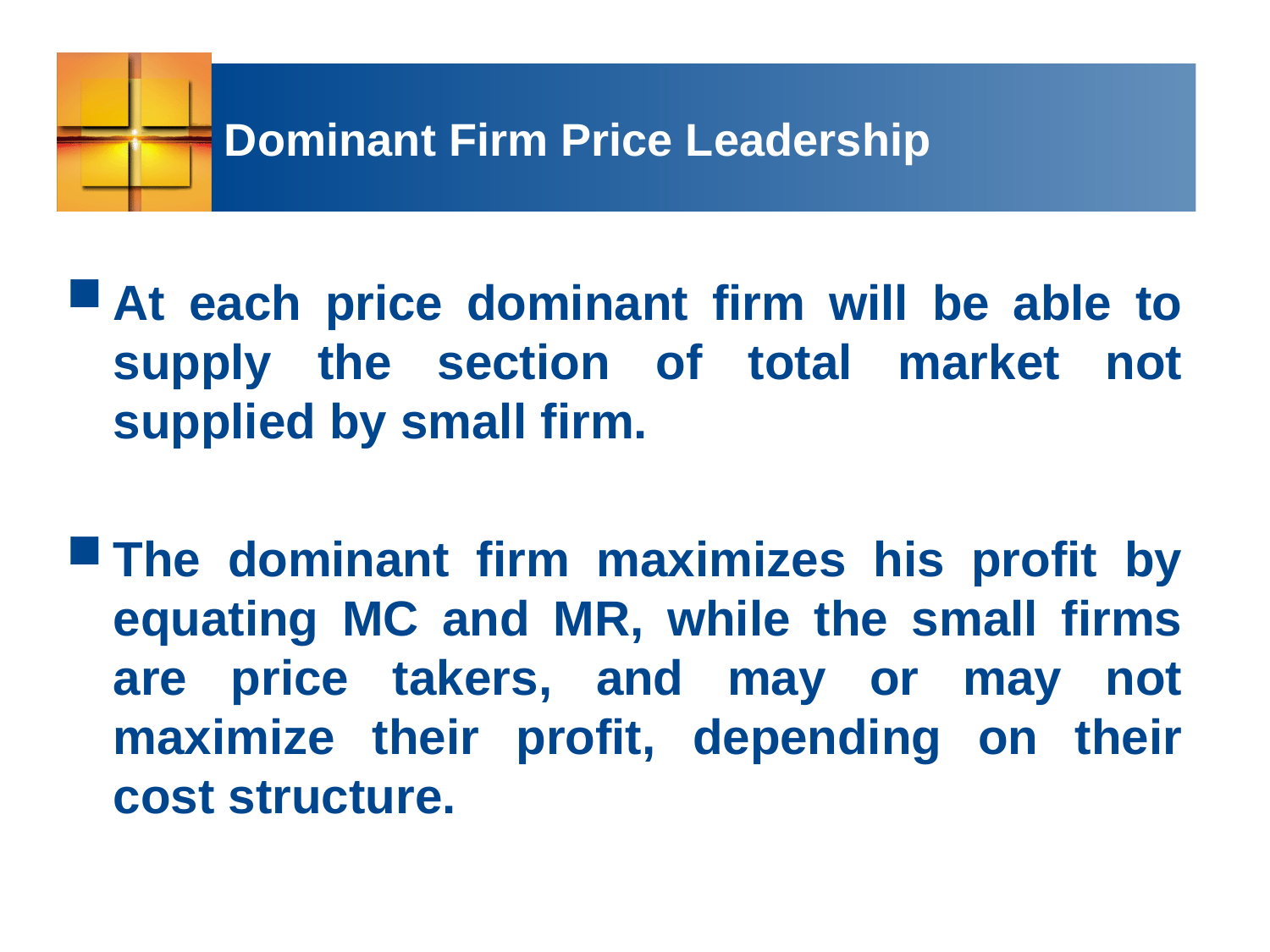

# Dominant Firm Price Leadership
At each price dominant firm will be able to supply the section of total market not supplied by small firm.

The dominant firm maximizes his profit by equating MC and MR, while the small firms are price takers, and may or may not maximize their profit, depending on their cost structure.